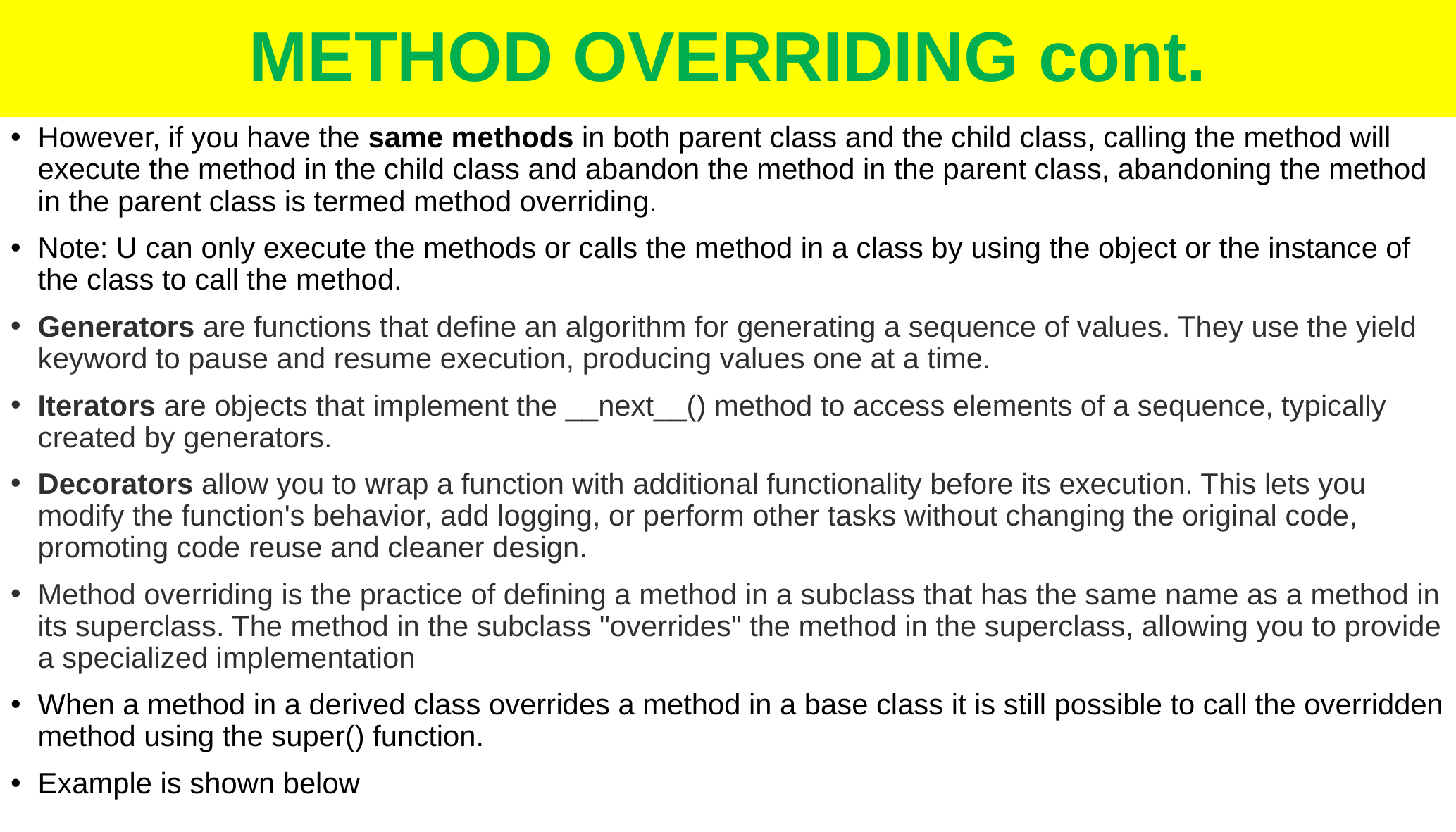

# METHOD OVERRIDING cont.
However, if you have the same methods in both parent class and the child class, calling the method will execute the method in the child class and abandon the method in the parent class, abandoning the method in the parent class is termed method overriding.
Note: U can only execute the methods or calls the method in a class by using the object or the instance of the class to call the method.
Generators are functions that define an algorithm for generating a sequence of values. They use the yield keyword to pause and resume execution, producing values one at a time.
Iterators are objects that implement the __next__() method to access elements of a sequence, typically created by generators.
Decorators allow you to wrap a function with additional functionality before its execution. This lets you modify the function's behavior, add logging, or perform other tasks without changing the original code, promoting code reuse and cleaner design.
Method overriding is the practice of defining a method in a subclass that has the same name as a method in its superclass. The method in the subclass "overrides" the method in the superclass, allowing you to provide a specialized implementation
When a method in a derived class overrides a method in a base class it is still possible to call the overridden method using the super() function.
Example is shown below